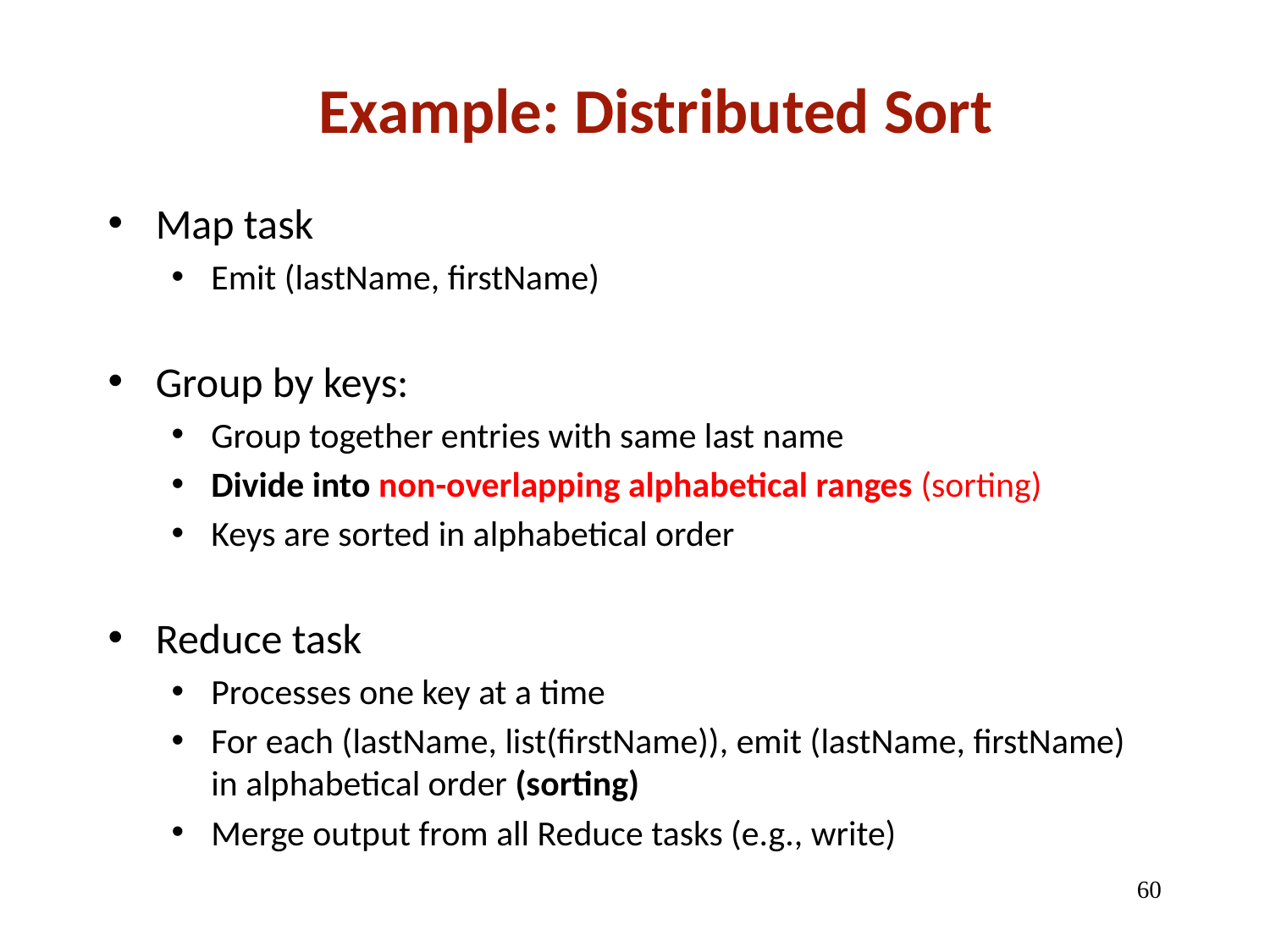

Example: Distributed Sort
Map task
Emit (lastName, firstName)

Group by keys:
Group together entries with same last name
Divide into non-overlapping alphabetical ranges (sorting)
Keys are sorted in alphabetical order

Reduce task
Processes one key at a time
For each (lastName, list(firstName)), emit (lastName, firstName) in alphabetical order (sorting)
Merge output from all Reduce tasks (e.g., write)

60